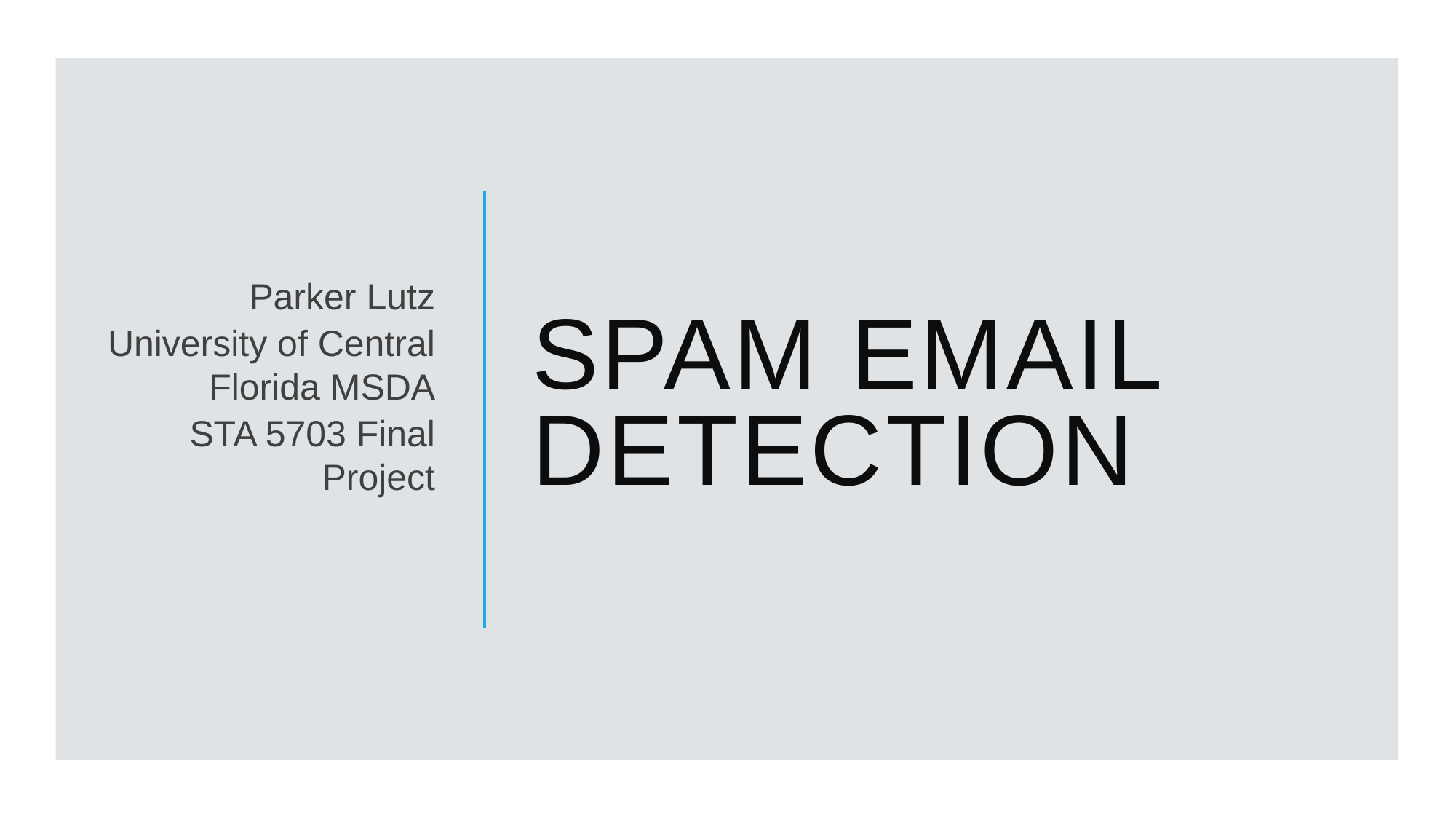

Parker Lutz
University of Central Florida MSDA
STA 5703 Final Project

# Spam Email Detection